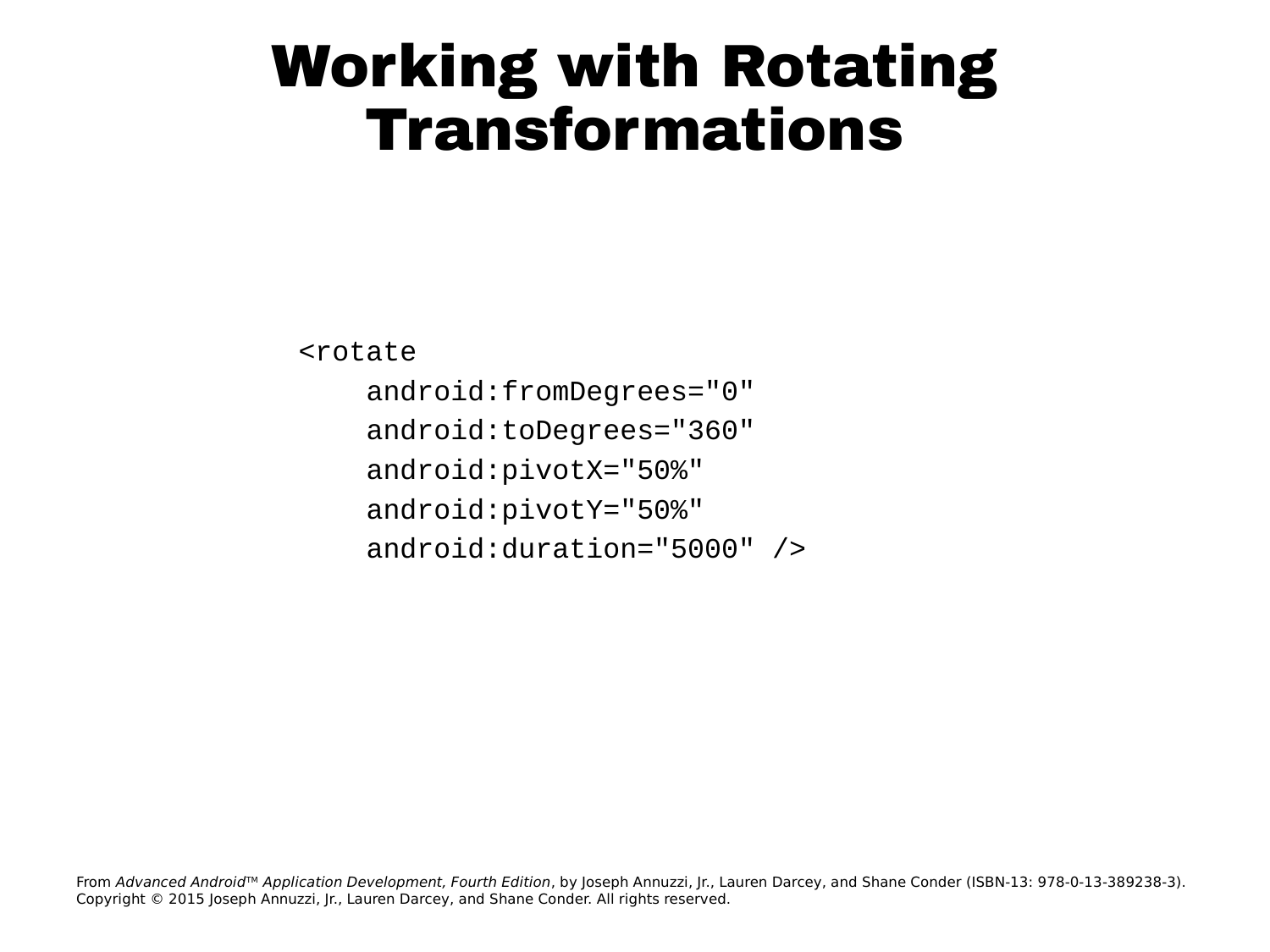

# Working with Rotating Transformations

<rotate
    android:fromDegrees="0"
    android:toDegrees="360"
    android:pivotX="50%"
    android:pivotY="50%"
    android:duration="5000" />
From Advanced AndroidTM Application Development, Fourth Edition, by Joseph Annuzzi, Jr., Lauren Darcey, and Shane Conder (ISBN-13: 978-0-13-389238-3). Copyright © 2015 Joseph Annuzzi, Jr., Lauren Darcey, and Shane Conder. All rights reserved.